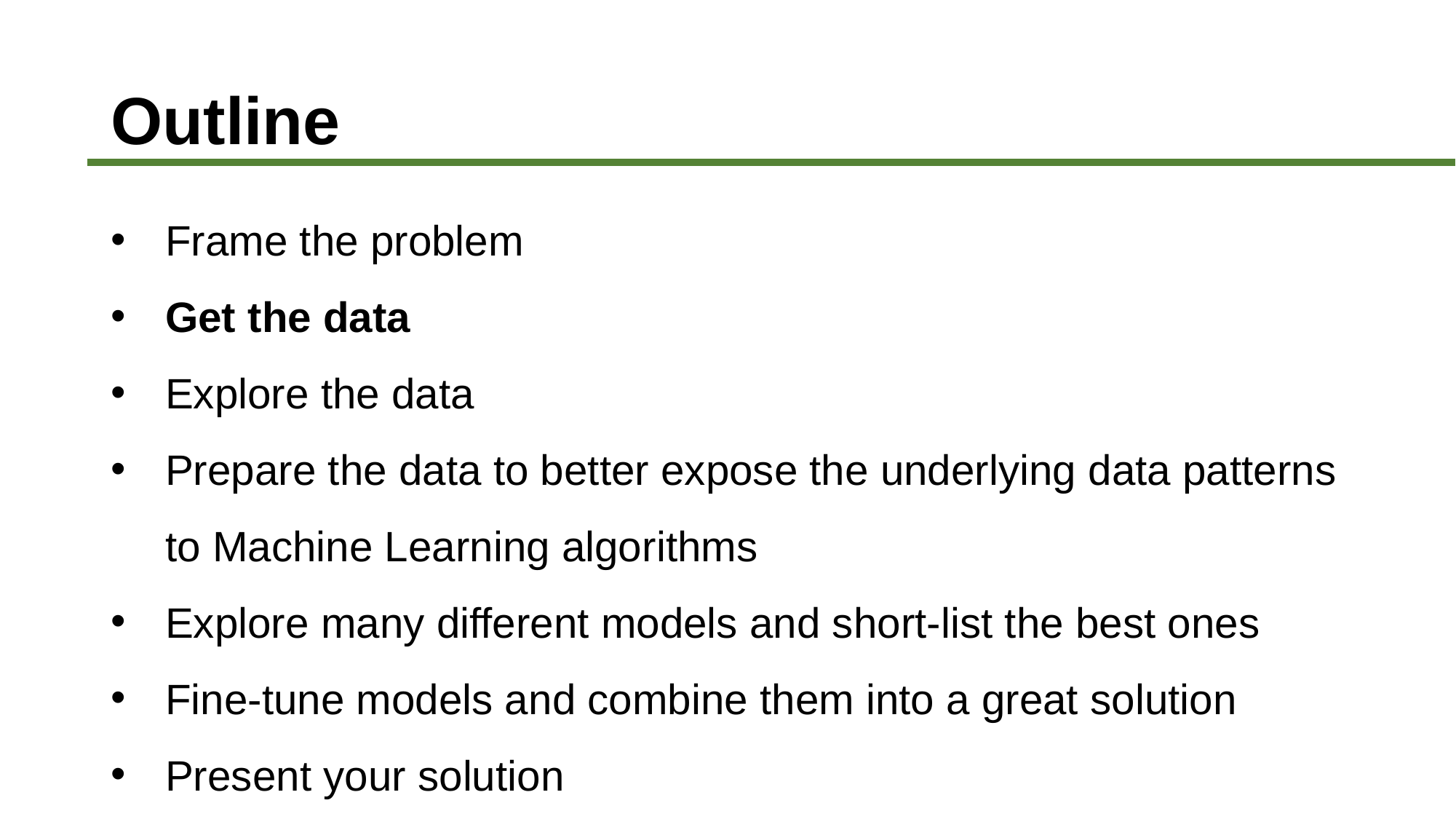

# Outline
Frame the problem
Get the data
Explore the data
Prepare the data to better expose the underlying data patterns to Machine Learning algorithms
Explore many different models and short-list the best ones
Fine-tune models and combine them into a great solution
Present your solution